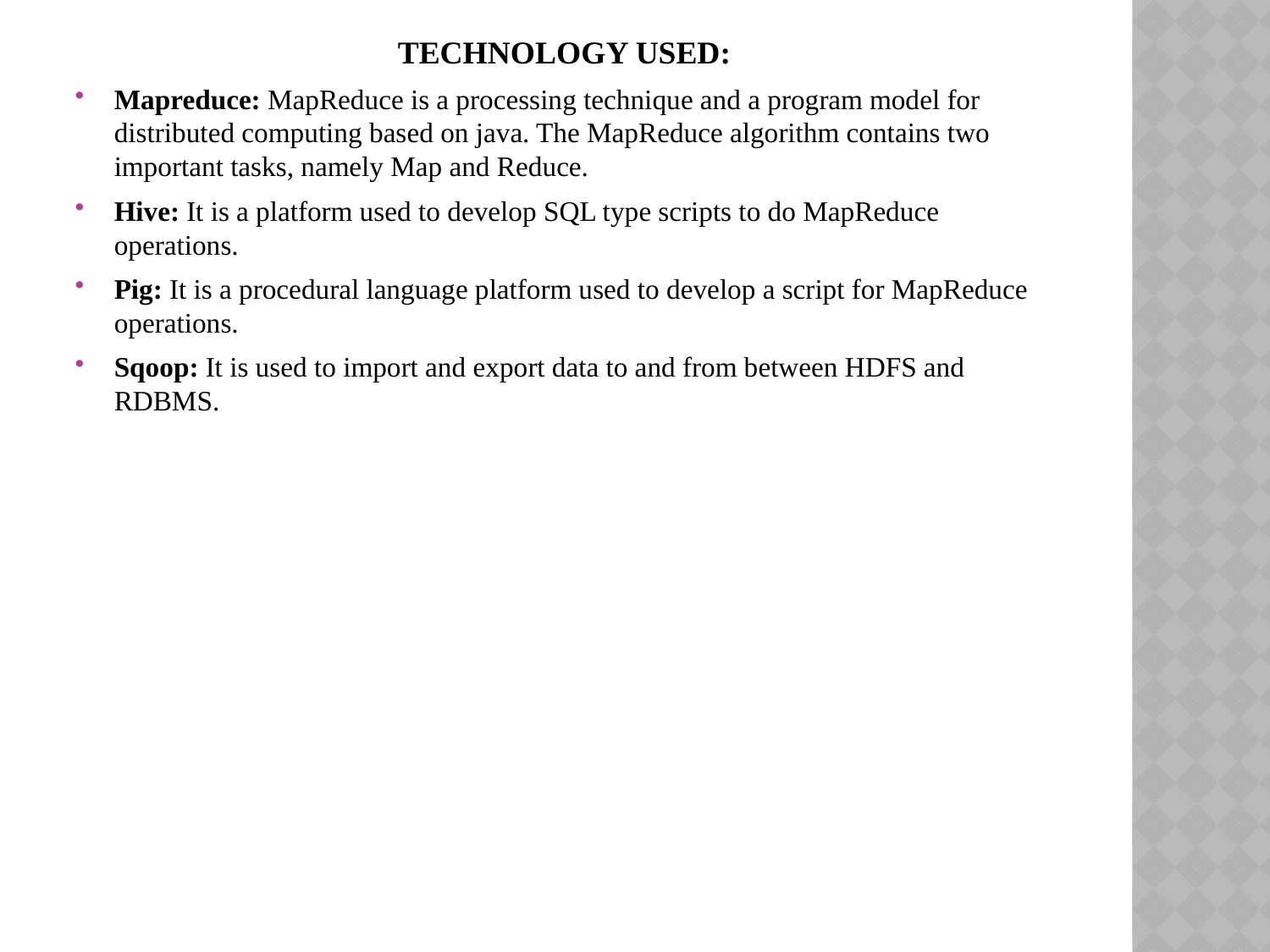

TECHNOLOGY USED:
Mapreduce: MapReduce is a processing technique and a program model for distributed computing based on java. The MapReduce algorithm contains two important tasks, namely Map and Reduce.
Hive: It is a platform used to develop SQL type scripts to do MapReduce operations.
Pig: It is a procedural language platform used to develop a script for MapReduce operations.
Sqoop: It is used to import and export data to and from between HDFS and RDBMS.
#